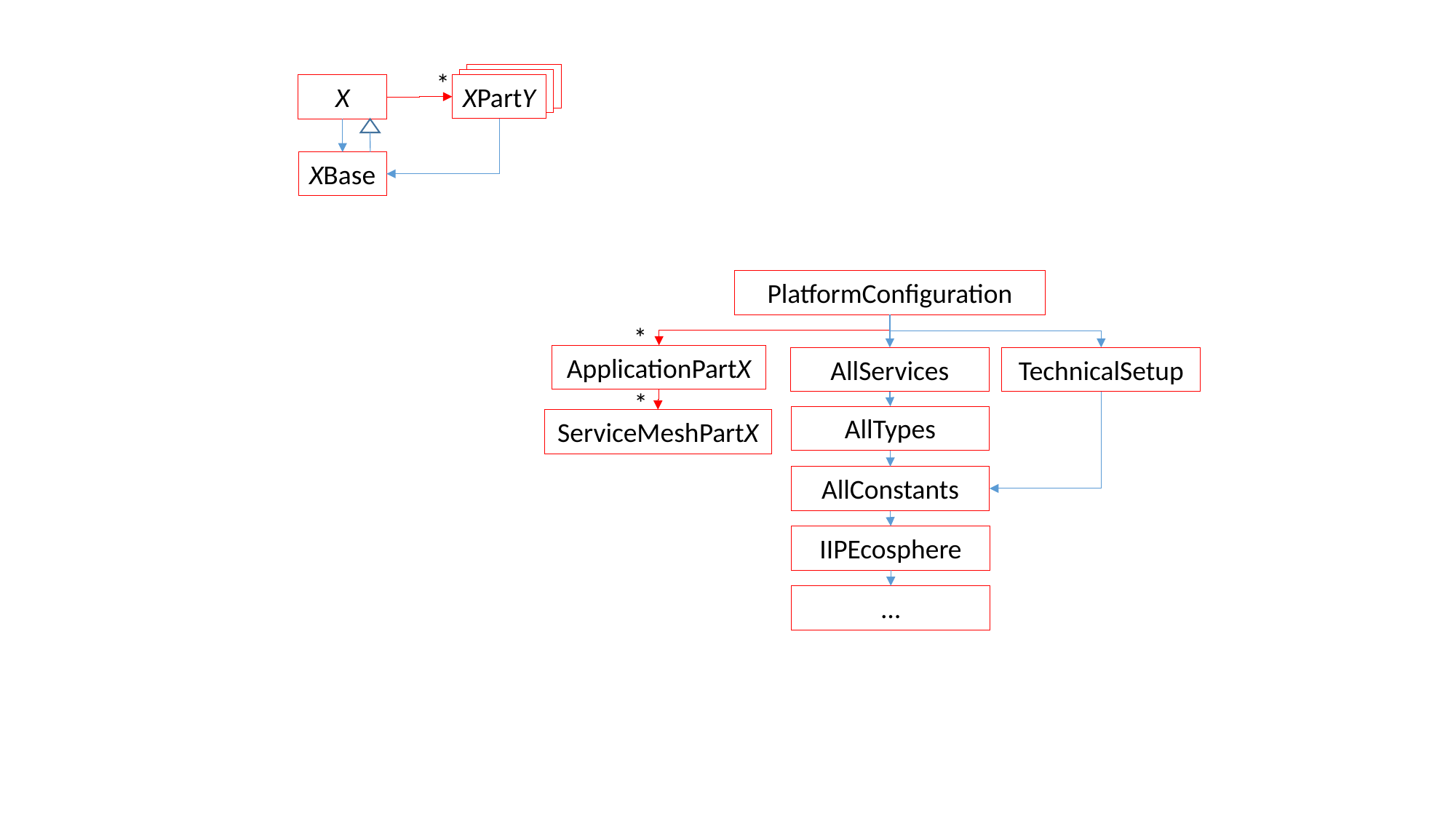

*
XPartY
XPartY
XPartY
X

XBase
PlatformConfiguration
*
ApplicationPartX
AllServices
TechnicalSetup
*
AllTypes
ServiceMeshPartX
AllConstants
IIPEcosphere
…